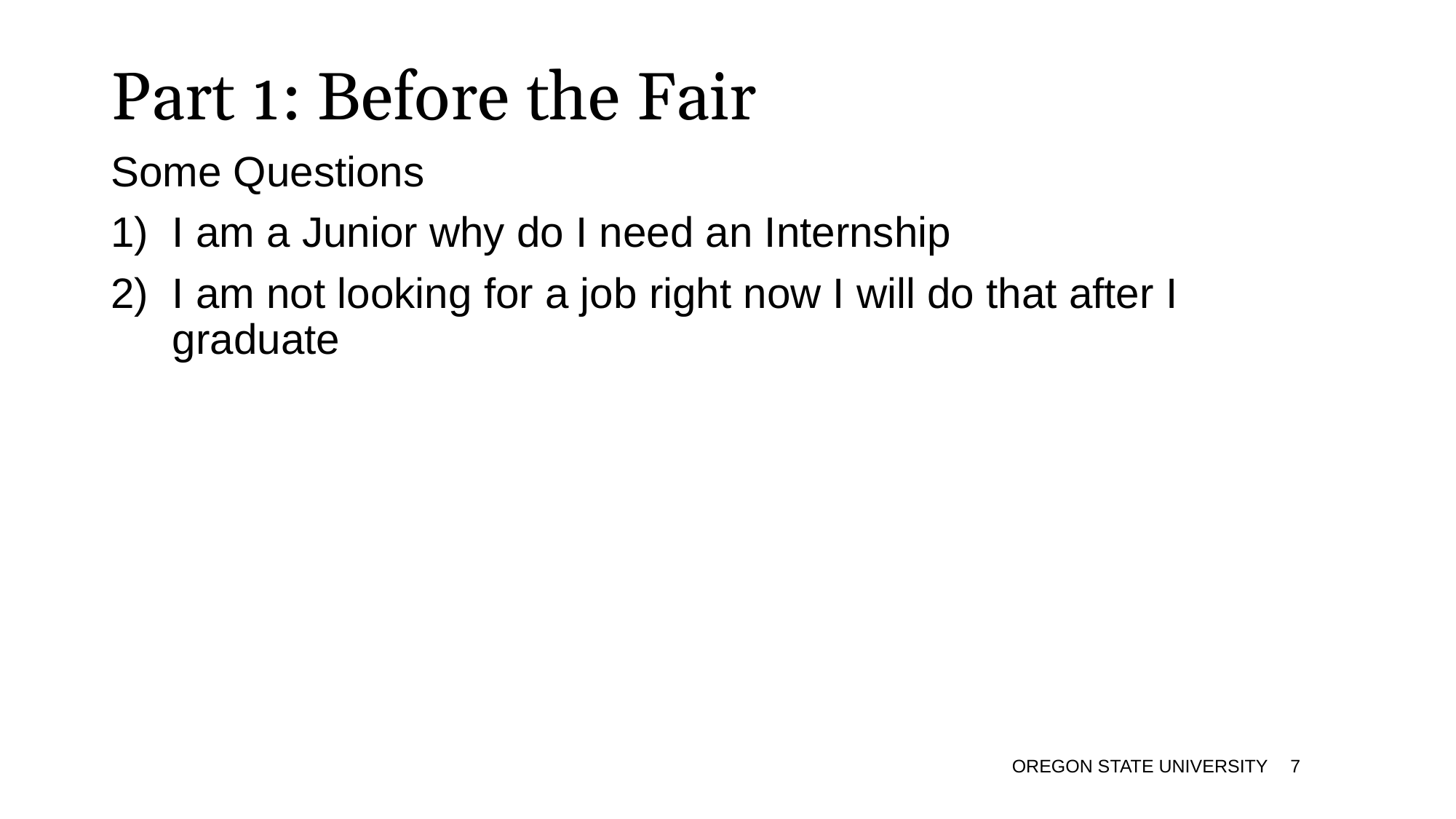

# Part 1: Before the Fair
Some Questions
I am a Junior why do I need an Internship
I am not looking for a job right now I will do that after I graduate
OREGON STATE UNIVERSITY
7